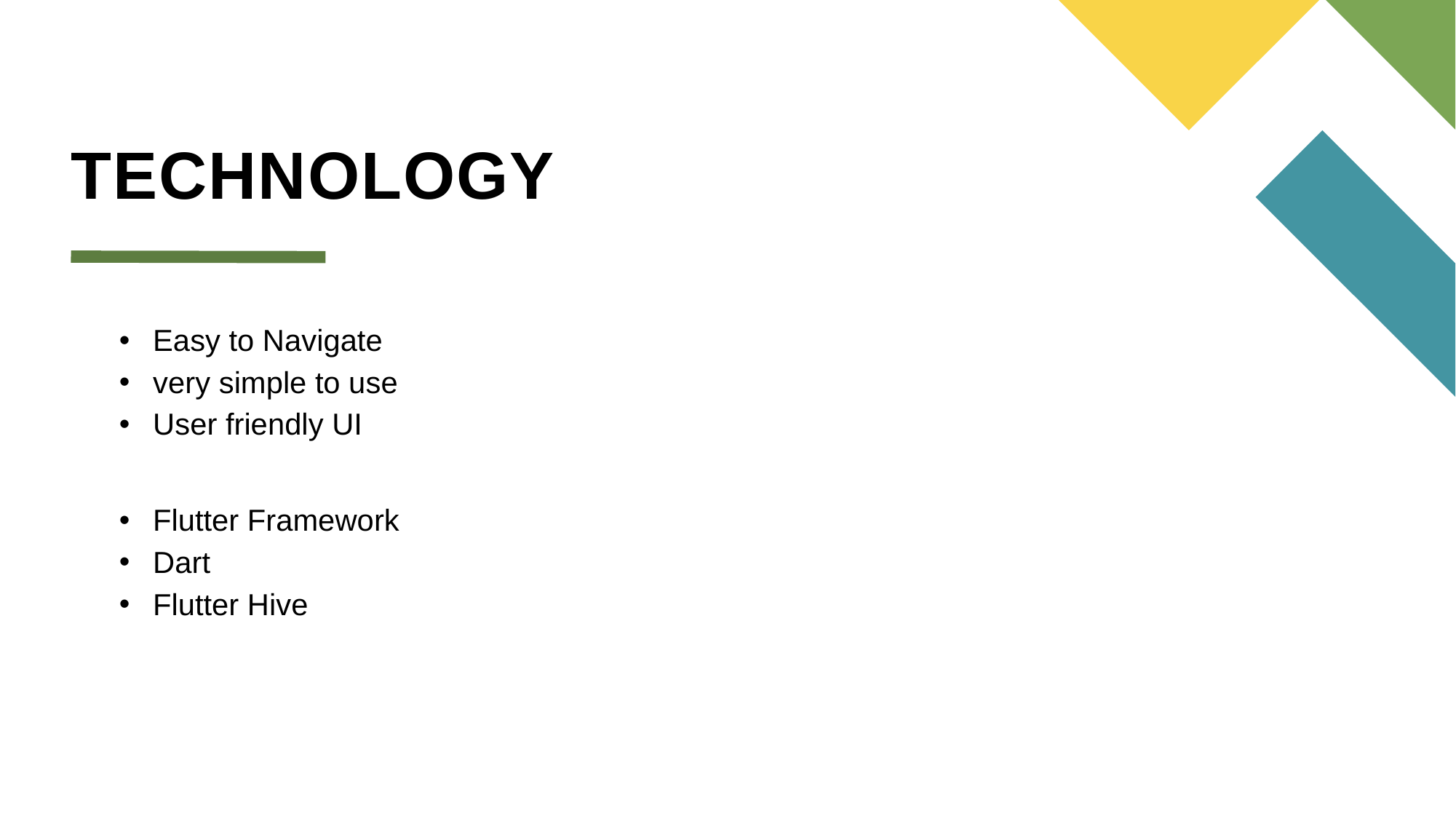

# TECHNOLOGY
Easy to Navigate
very simple to use
User friendly UI

Flutter Framework
Dart
Flutter Hive